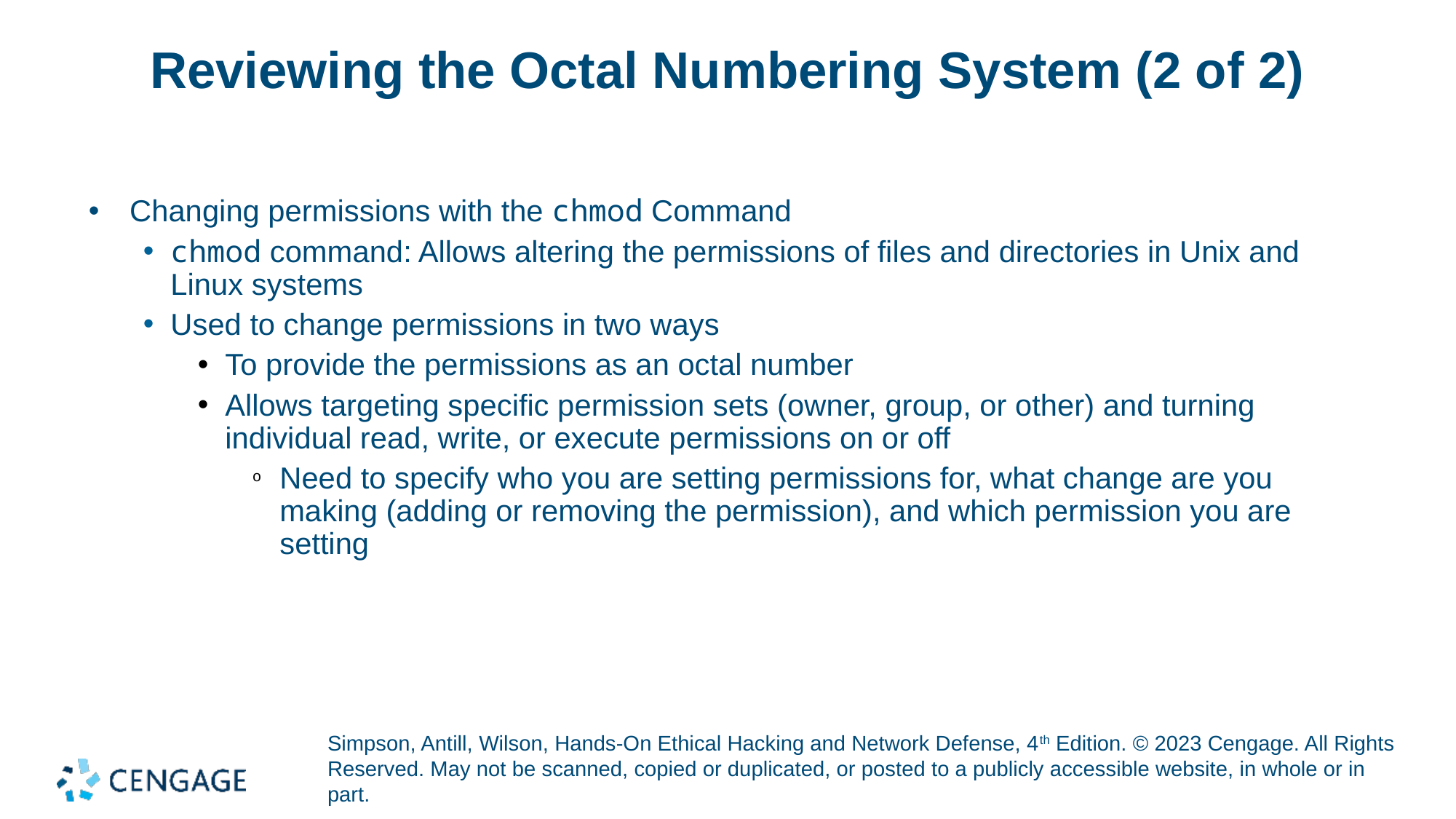

# Reviewing the Octal Numbering System (2 of 2)
Changing permissions with the chmod Command
chmod command: Allows altering the permissions of files and directories in Unix and Linux systems
Used to change permissions in two ways
To provide the permissions as an octal number
Allows targeting specific permission sets (owner, group, or other) and turning individual read, write, or execute permissions on or off
Need to specify who you are setting permissions for, what change are you making (adding or removing the permission), and which permission you are setting